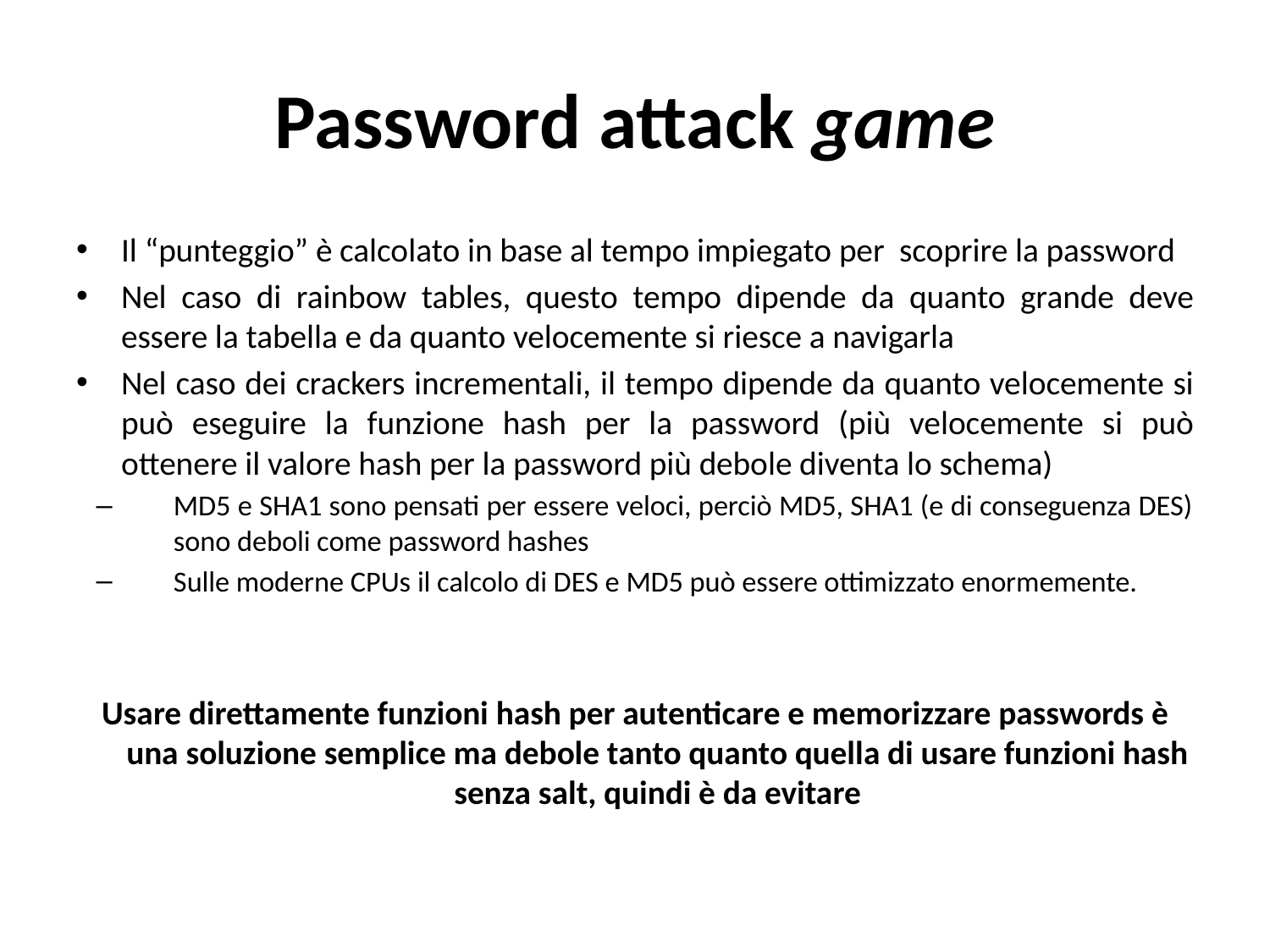

# Password attack game
Il “punteggio” è calcolato in base al tempo impiegato per  scoprire la password
Nel caso di rainbow tables, questo tempo dipende da quanto grande deve essere la tabella e da quanto velocemente si riesce a navigarla
Nel caso dei crackers incrementali, il tempo dipende da quanto velocemente si può eseguire la funzione hash per la password (più velocemente si può ottenere il valore hash per la password più debole diventa lo schema)
MD5 e SHA1 sono pensati per essere veloci, perciò MD5, SHA1 (e di conseguenza DES) sono deboli come password hashes
Sulle moderne CPUs il calcolo di DES e MD5 può essere ottimizzato enormemente.

Usare direttamente funzioni hash per autenticare e memorizzare passwords è una soluzione semplice ma debole tanto quanto quella di usare funzioni hash senza salt, quindi è da evitare